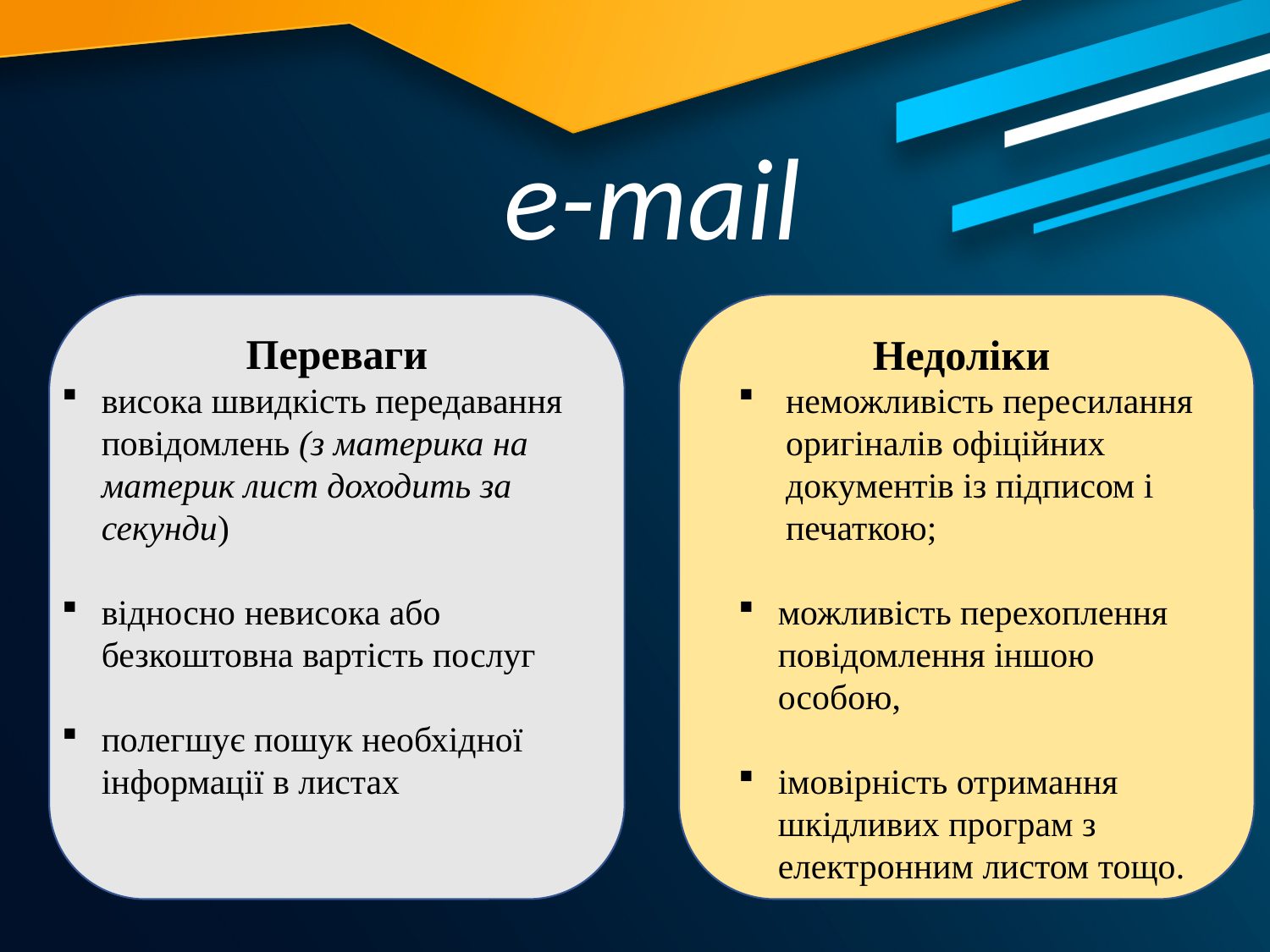

# e-mail

Переваги
висока швидкість передавання повідомлень (з материка на материк лист доходить за секунди)

відносно невисока або безкоштовна вартість послуг

полегшує пошук необхідної інформації в листах

Недоліки
неможливість пересилання оригіналів офіційних документів із підписом і печаткою;

можливість перехоплення повідомлення іншою особою,

імовірність отримання шкідливих програм з електронним листом тощо.